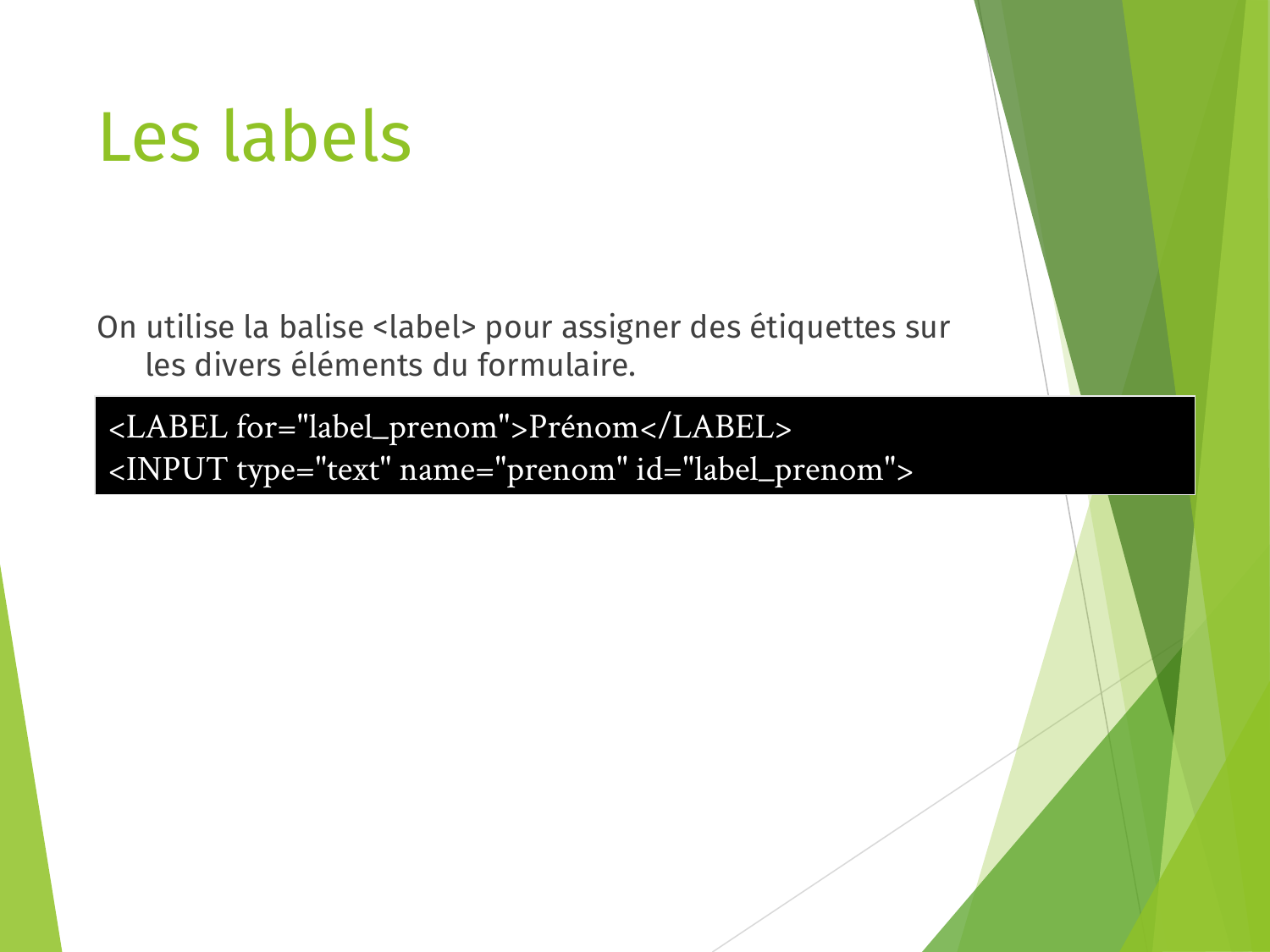

# Les labels
On utilise la balise <label> pour assigner des étiquettes sur les divers éléments du formulaire.

<LABEL for="label_prenom">Prénom</LABEL>
<INPUT type="text" name="prenom" id="label_prenom">